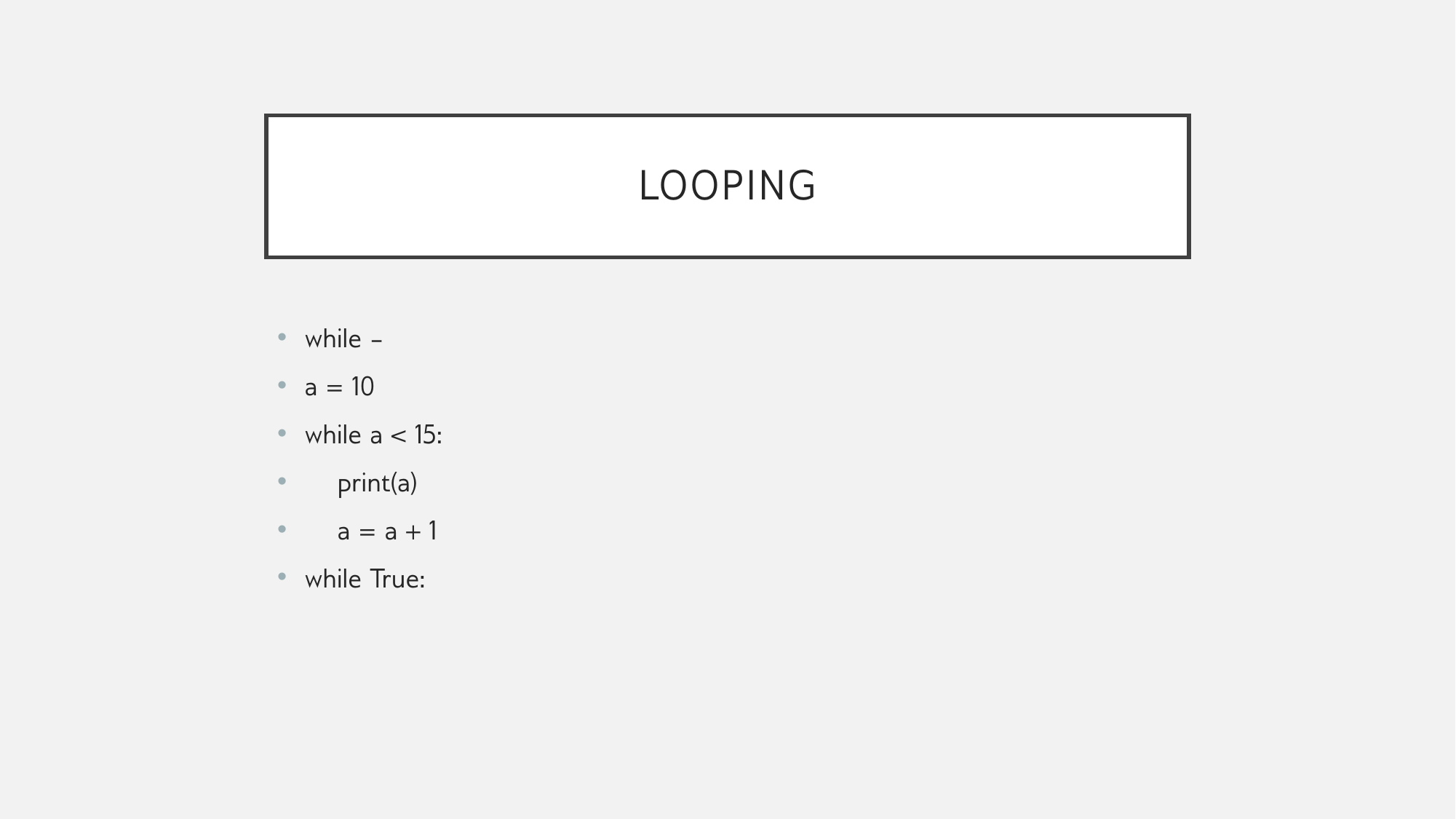

# Looping
while –
a = 10
while a < 15:
    print(a)
    a = a + 1
while True: